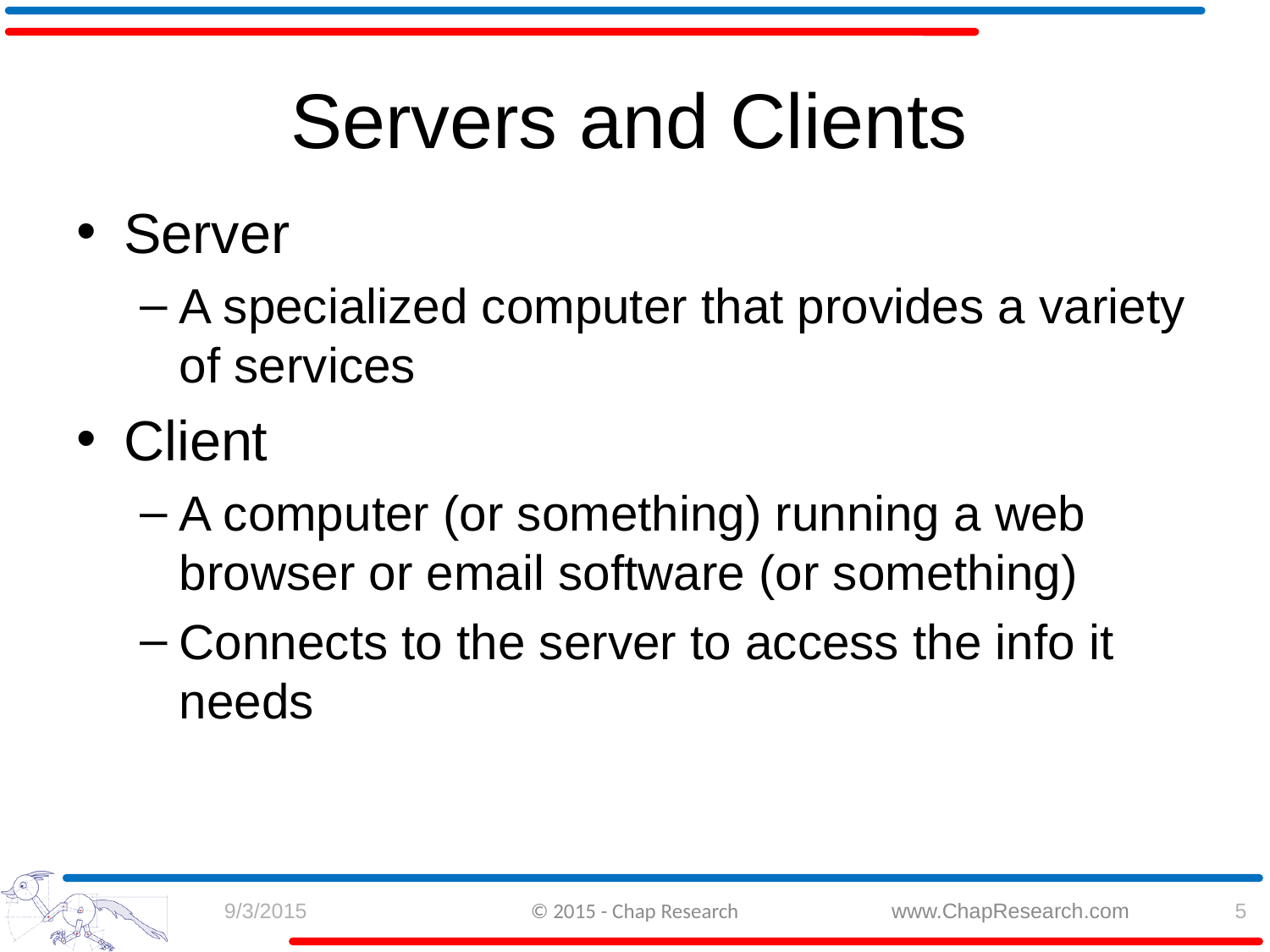

# Servers and Clients
Server
A specialized computer that provides a variety of services
Client
A computer (or something) running a web browser or email software (or something)
Connects to the server to access the info it needs
9/3/2015
© 2015 - Chap Research
5